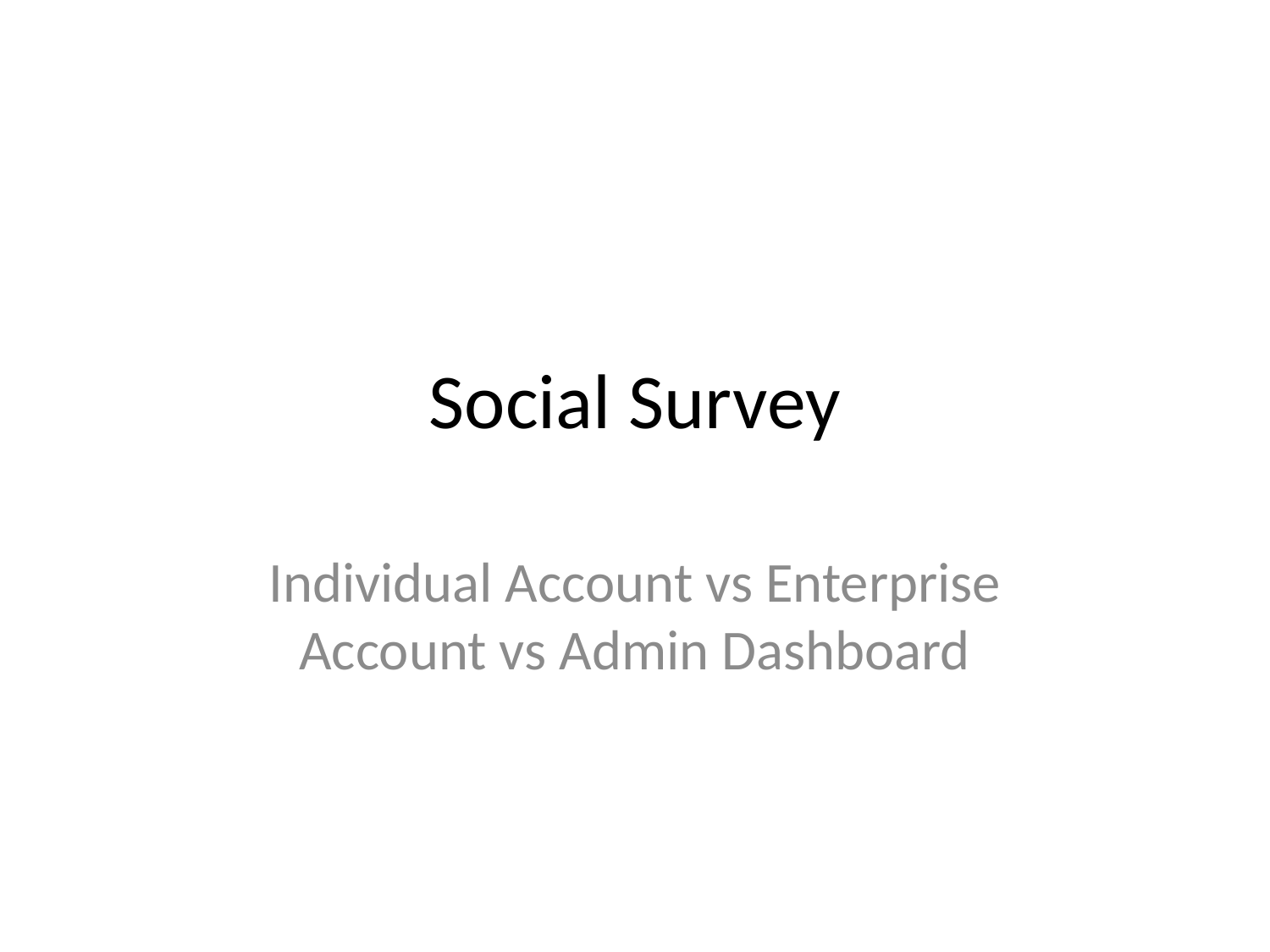

# Social Survey
Individual Account vs Enterprise Account vs Admin Dashboard